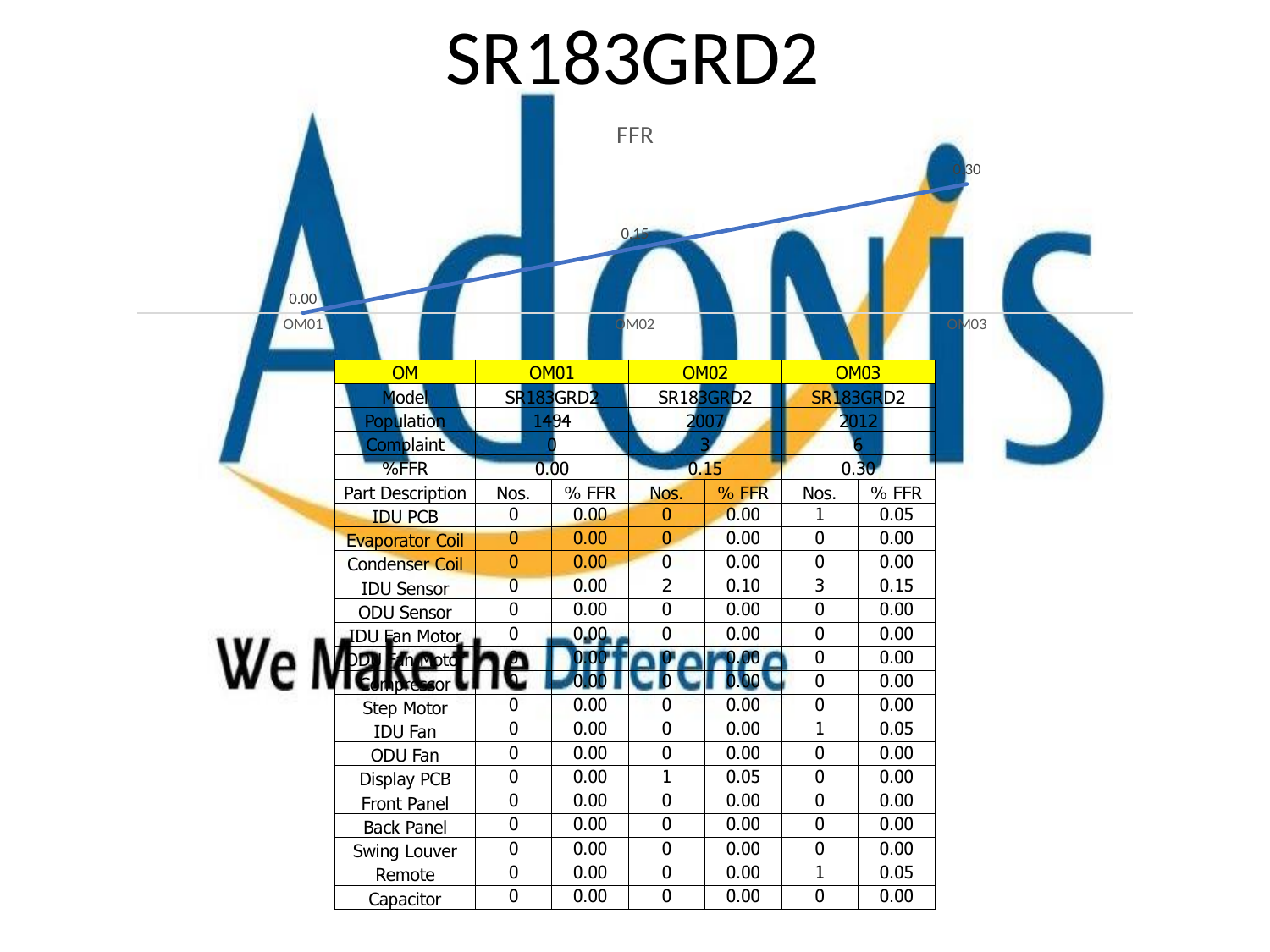

# SR183GRD2

### Chart: FFR

| Category |  |
|---|---|
| OM01 | 0.0 |
| OM02 | 0.14947683109118087 |
| OM03 | 0.2982107355864811 |
| OM | OM01 |  | OM02 |  | OM03 |  |
| --- | --- | --- | --- | --- | --- | --- |
| Model | SR183GRD2 |  | SR183GRD2 |  | SR183GRD2 |  |
| Population | 1494 |  | 2007 |  | 2012 |  |
| Complaint | 0 |  | 3 |  | 6 |  |
| %FFR | 0.00 |  | 0.15 |  | 0.30 |  |
| Part Description | Nos. | % FFR | Nos. | % FFR | Nos. | % FFR |
| IDU PCB | 0 | 0.00 | 0 | 0.00 | 1 | 0.05 |
| Evaporator Coil | 0 | 0.00 | 0 | 0.00 | 0 | 0.00 |
| Condenser Coil | 0 | 0.00 | 0 | 0.00 | 0 | 0.00 |
| IDU Sensor | 0 | 0.00 | 2 | 0.10 | 3 | 0.15 |
| ODU Sensor | 0 | 0.00 | 0 | 0.00 | 0 | 0.00 |
| IDU Fan Motor | 0 | 0.00 | 0 | 0.00 | 0 | 0.00 |
| ODU Fan Motor | 0 | 0.00 | 0 | 0.00 | 0 | 0.00 |
| Compressor | 0 | 0.00 | 0 | 0.00 | 0 | 0.00 |
| Step Motor | 0 | 0.00 | 0 | 0.00 | 0 | 0.00 |
| IDU Fan | 0 | 0.00 | 0 | 0.00 | 1 | 0.05 |
| ODU Fan | 0 | 0.00 | 0 | 0.00 | 0 | 0.00 |
| Display PCB | 0 | 0.00 | 1 | 0.05 | 0 | 0.00 |
| Front Panel | 0 | 0.00 | 0 | 0.00 | 0 | 0.00 |
| Back Panel | 0 | 0.00 | 0 | 0.00 | 0 | 0.00 |
| Swing Louver | 0 | 0.00 | 0 | 0.00 | 0 | 0.00 |
| Remote | 0 | 0.00 | 0 | 0.00 | 1 | 0.05 |
| Capacitor | 0 | 0.00 | 0 | 0.00 | 0 | 0.00 |